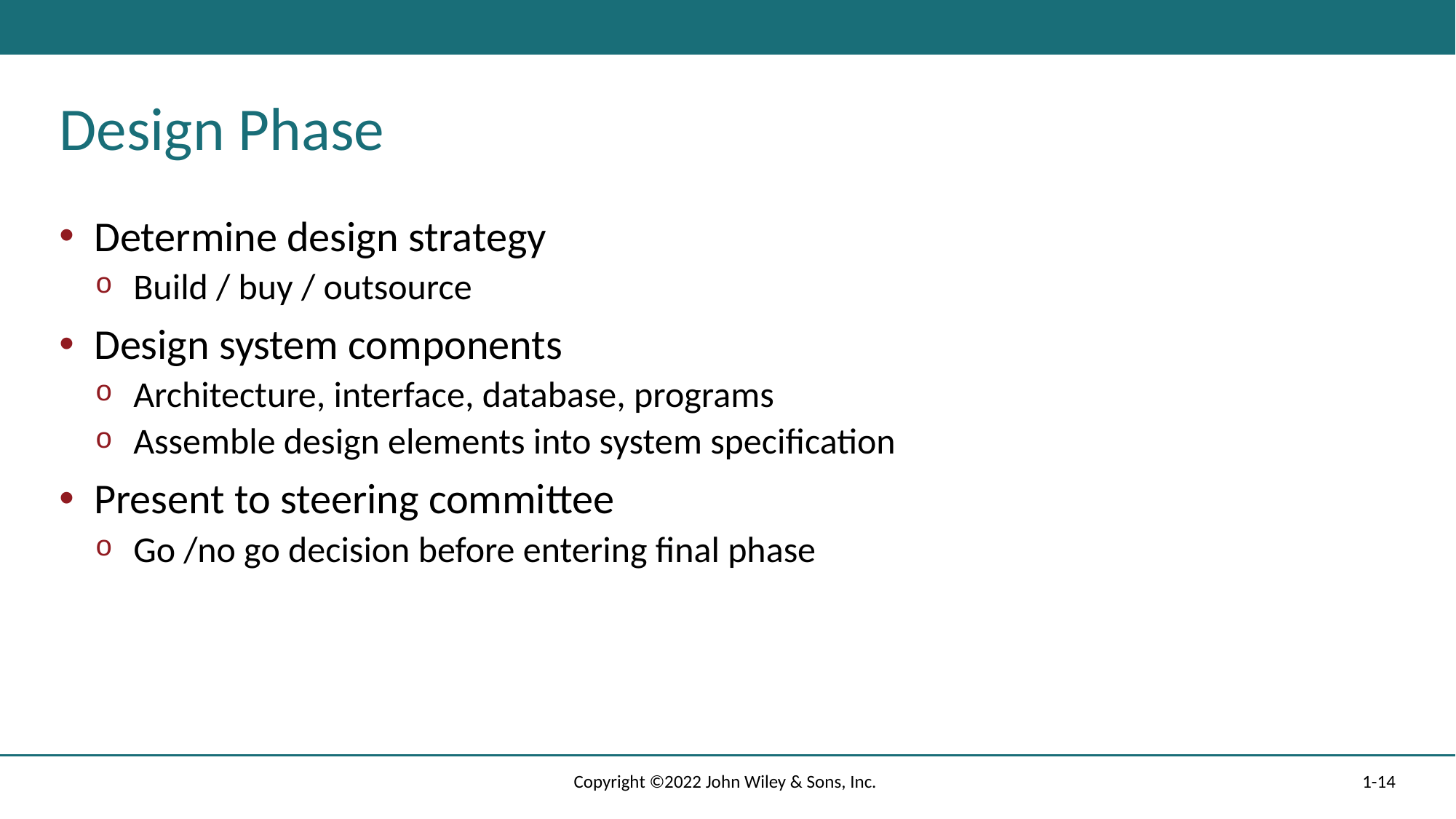

# Design Phase
Determine design strategy
Build / buy / outsource
Design system components
Architecture, interface, database, programs
Assemble design elements into system specification
Present to steering committee
Go /no go decision before entering final phase
Copyright ©2022 John Wiley & Sons, Inc.
1-14